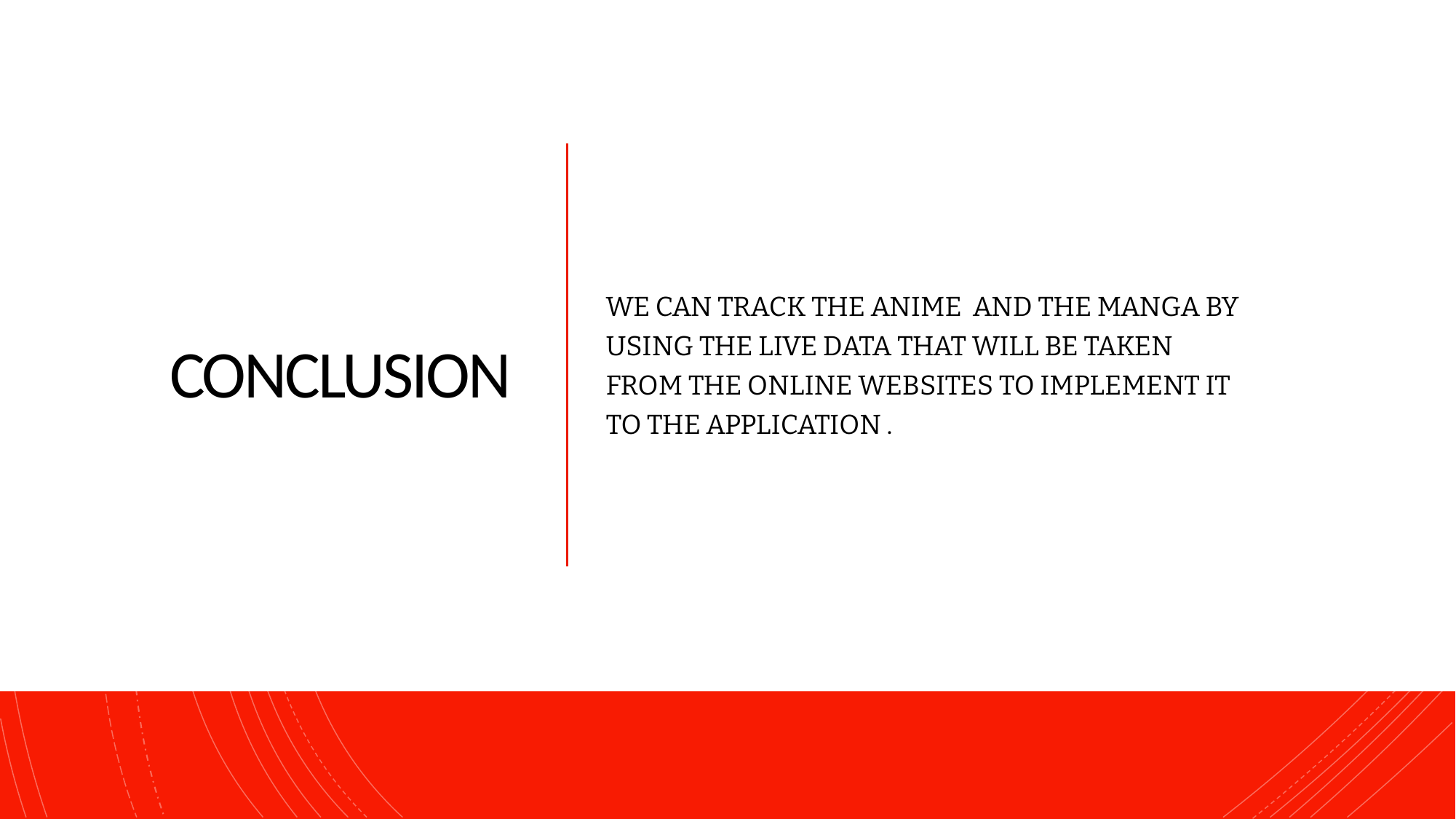

# CONCLUSION
WE CAN TRACK THE ANIME  AND THE MANGA BY USING THE LIVE DATA THAT WILL BE TAKEN FROM THE ONLINE WEBSITES TO IMPLEMENT IT TO THE APPLICATION .